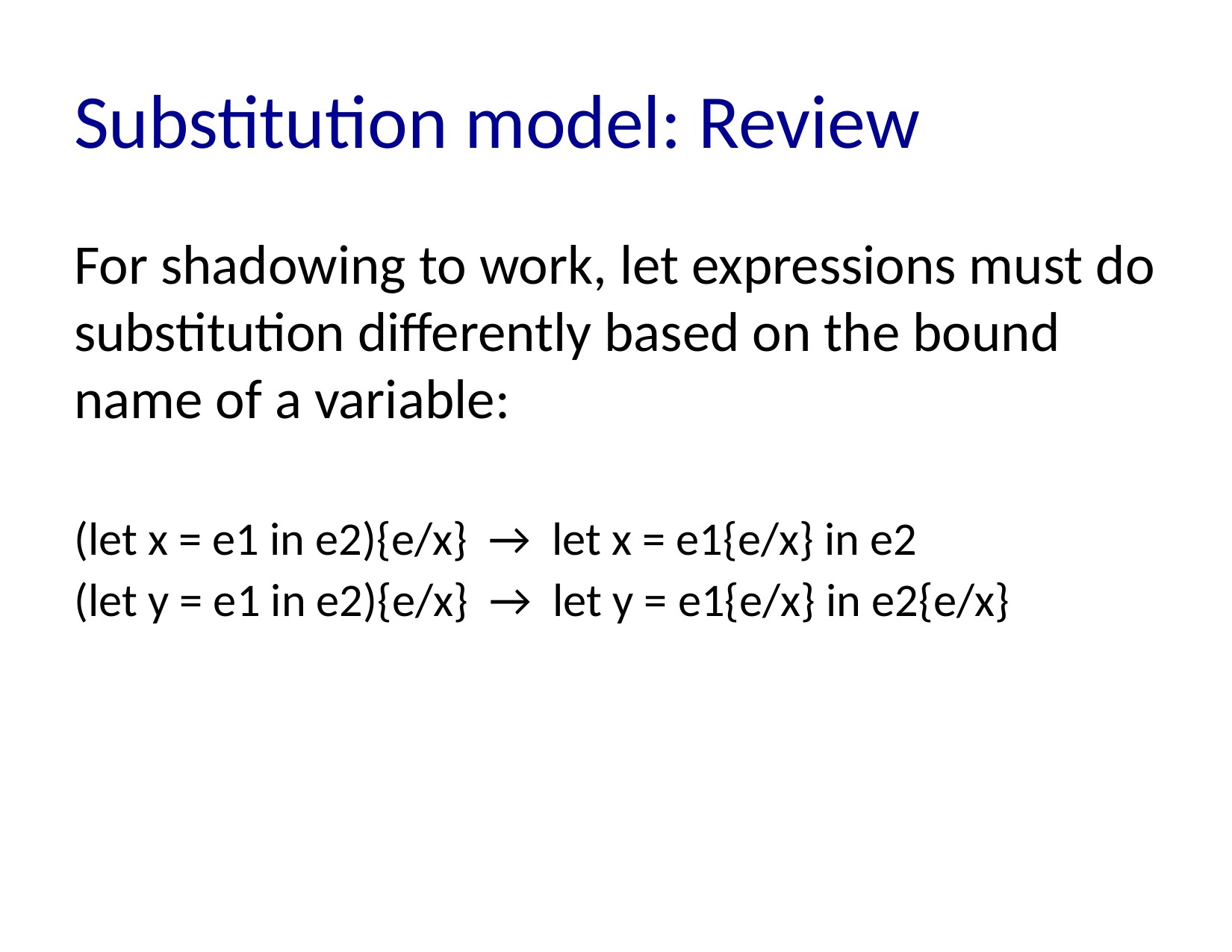

# Substitution model: Review
For shadowing to work, let expressions must do substitution differently based on the bound name of a variable:

(let x = e1 in e2){e/x}  →  let x = e1{e/x} in e2
(let y = e1 in e2){e/x}  →  let y = e1{e/x} in e2{e/x}